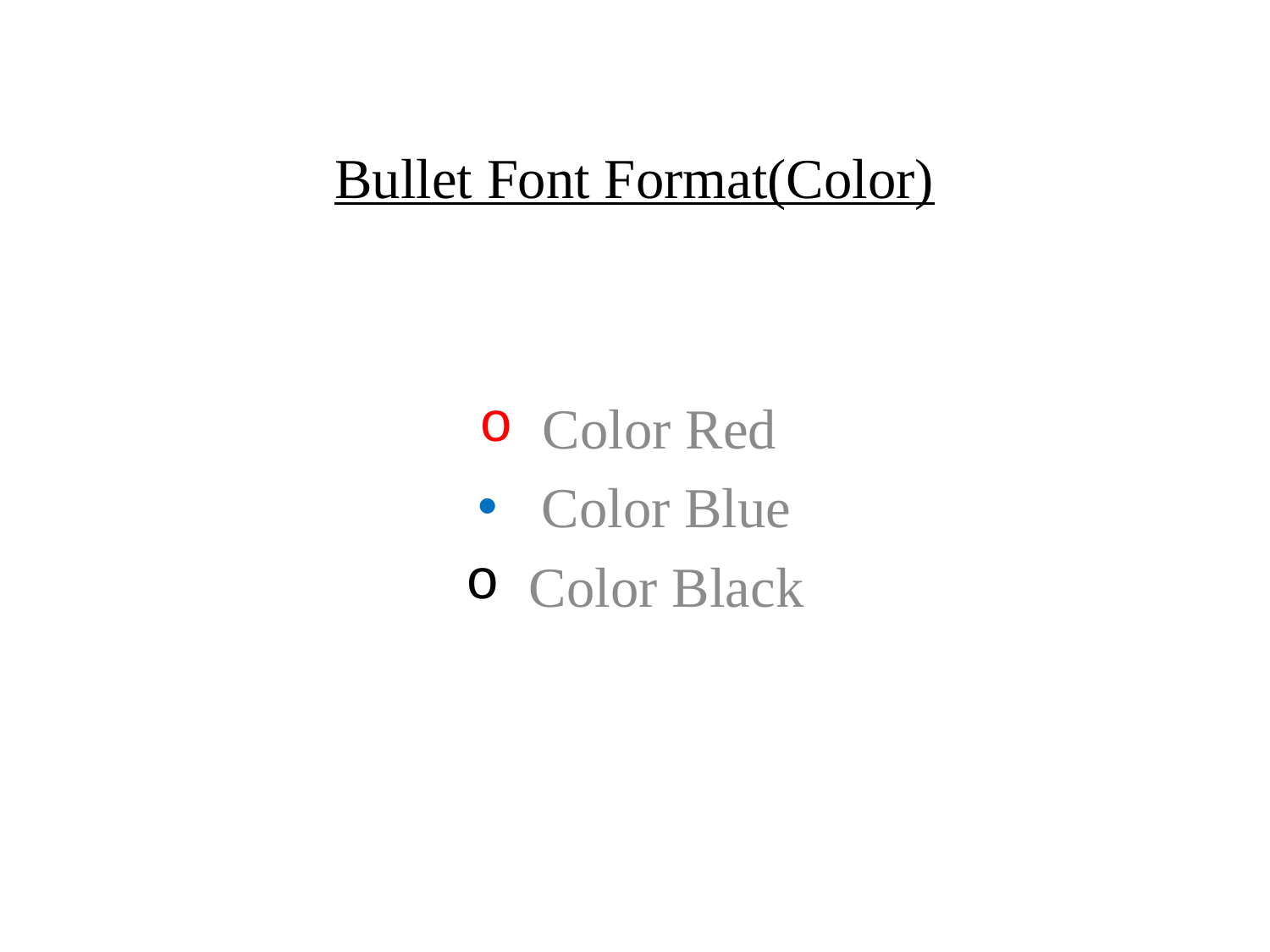

# Bullet Font Format(Color)

Color Red
Color Blue
Color Black